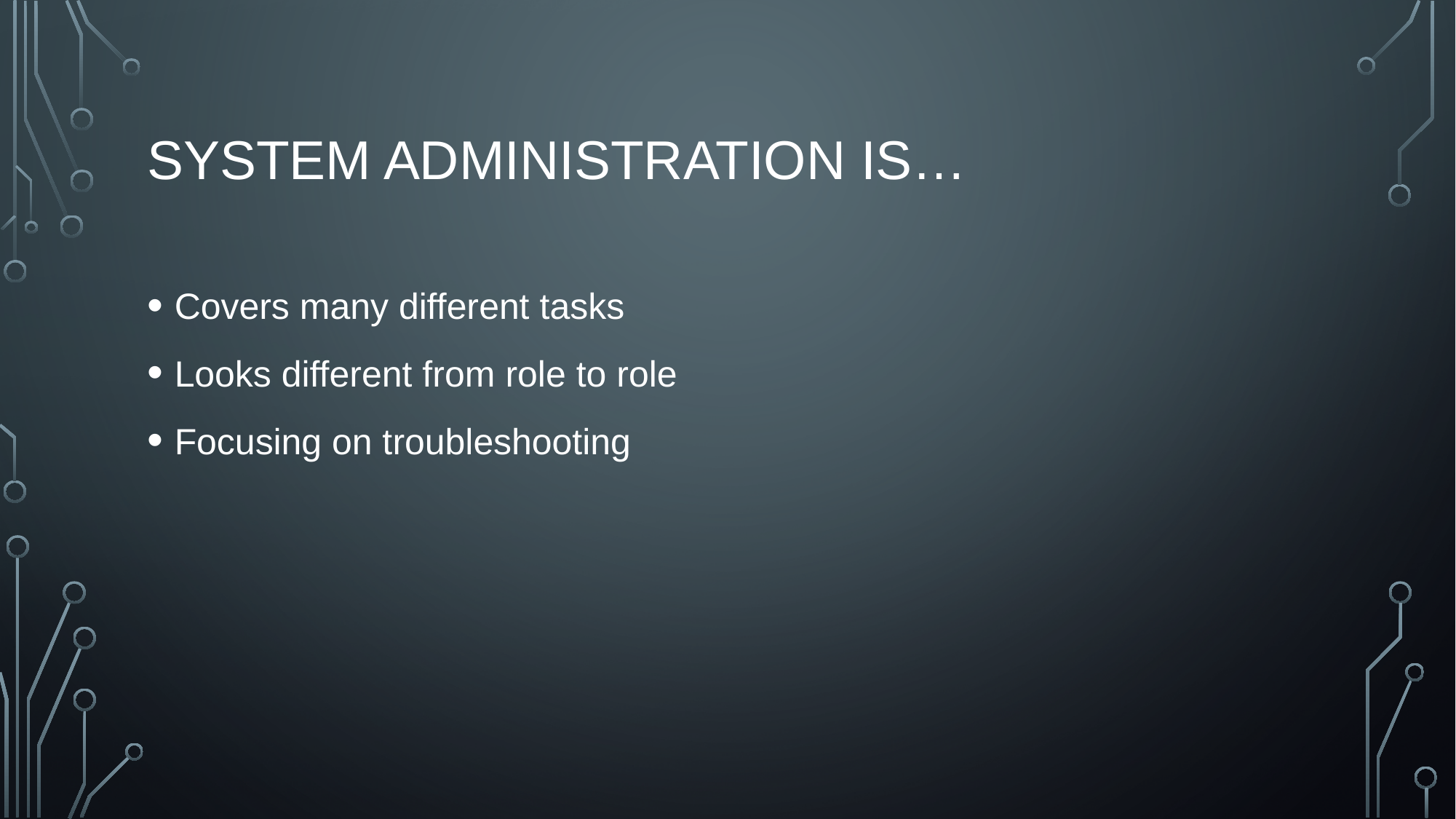

# System administration is…
Covers many different tasks
Looks different from role to role
Focusing on troubleshooting